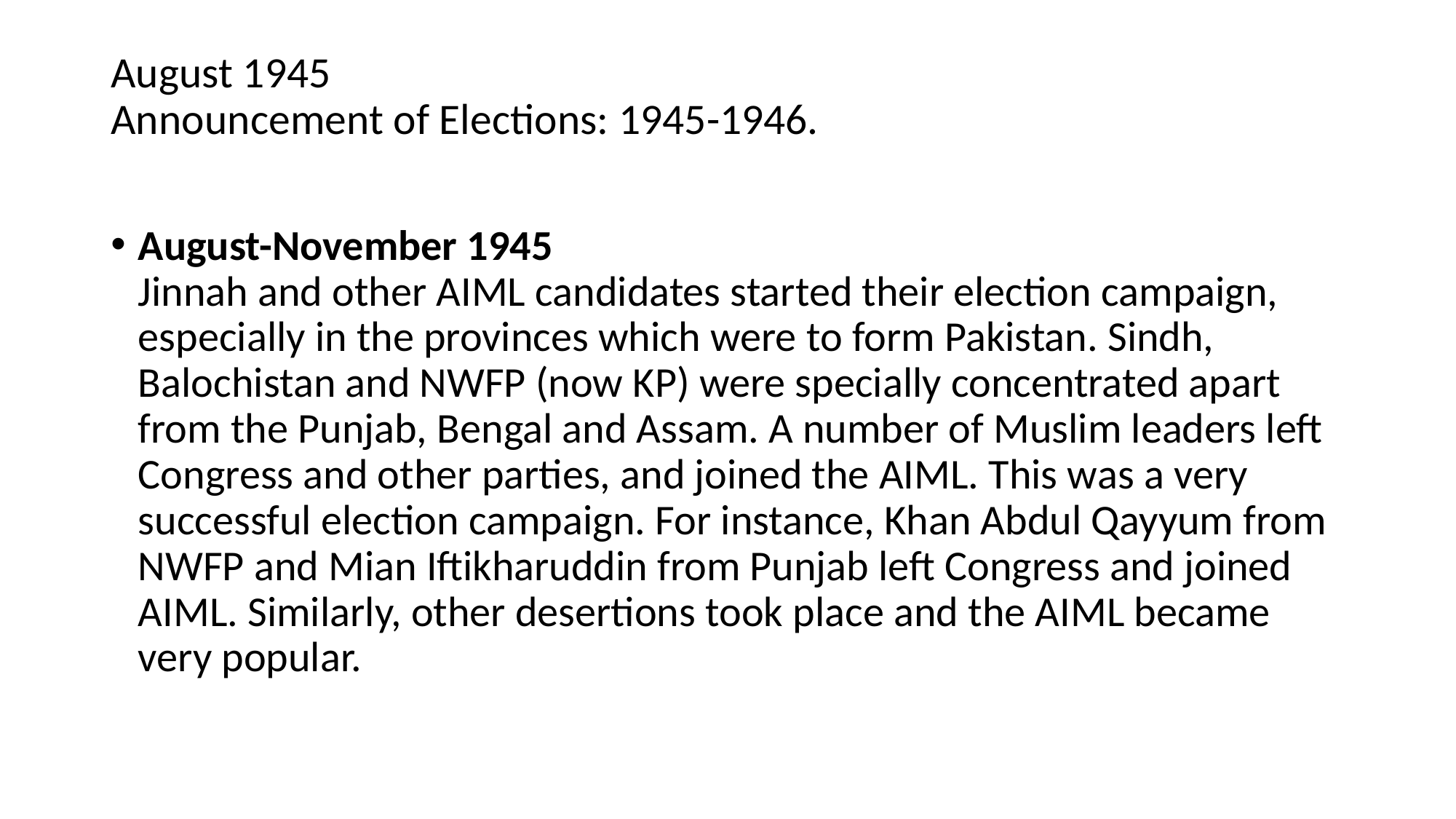

# August 1945 Announcement of Elections: 1945-1946.
August-November 1945
Jinnah and other AIML candidates started their election campaign, especially in the provinces which were to form Pakistan. Sindh, Balochistan and NWFP (now KP) were specially concentrated apart from the Punjab, Bengal and Assam. A number of Muslim leaders left Congress and other parties, and joined the AIML. This was a very successful election campaign. For instance, Khan Abdul Qayyum from NWFP and Mian Iftikharuddin from Punjab left Congress and joined AIML. Similarly, other desertions took place and the AIML became very popular.